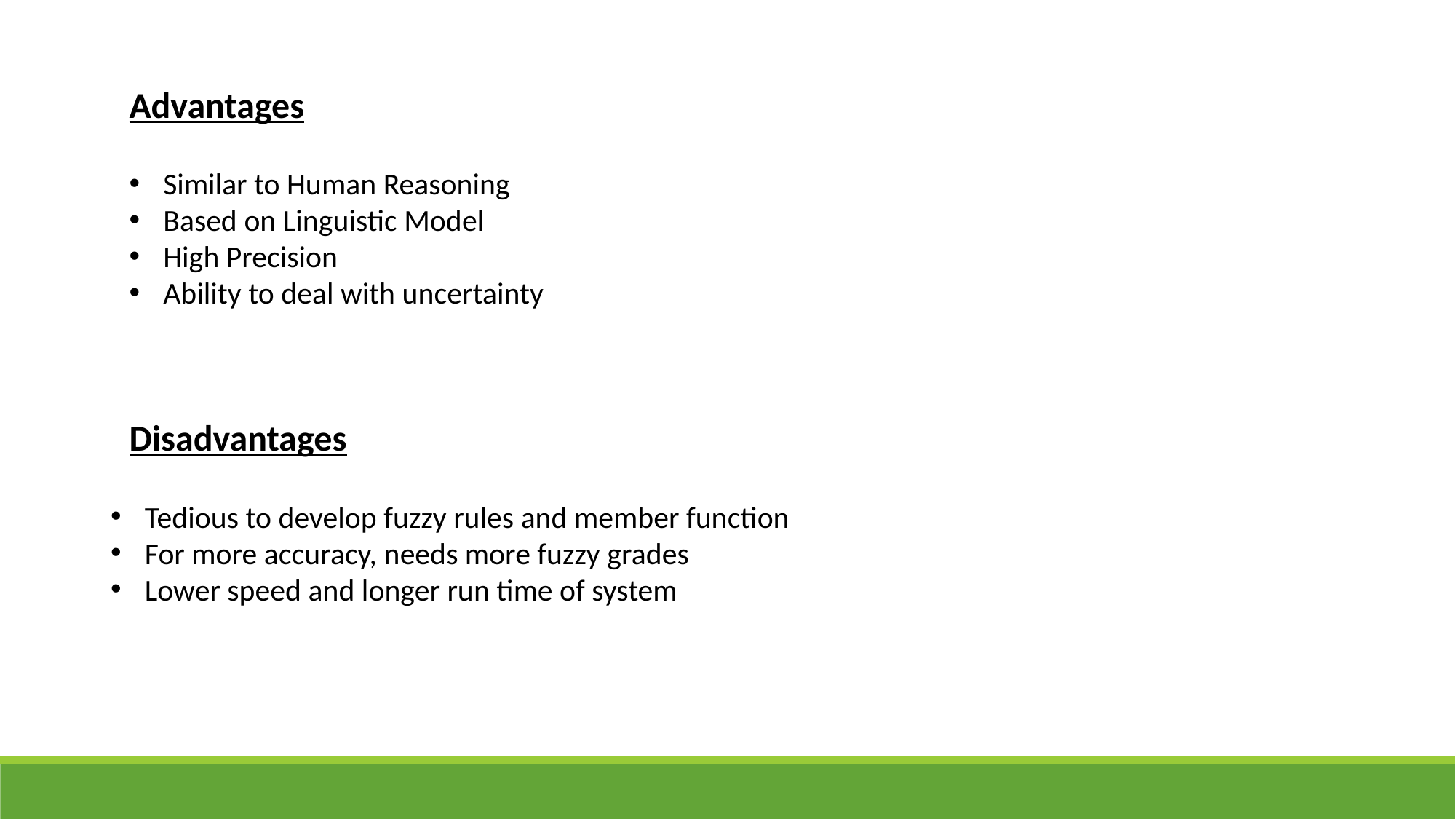

Advantages
Similar to Human Reasoning
Based on Linguistic Model
High Precision
Ability to deal with uncertainty
Disadvantages
Tedious to develop fuzzy rules and member function
For more accuracy, needs more fuzzy grades
Lower speed and longer run time of system